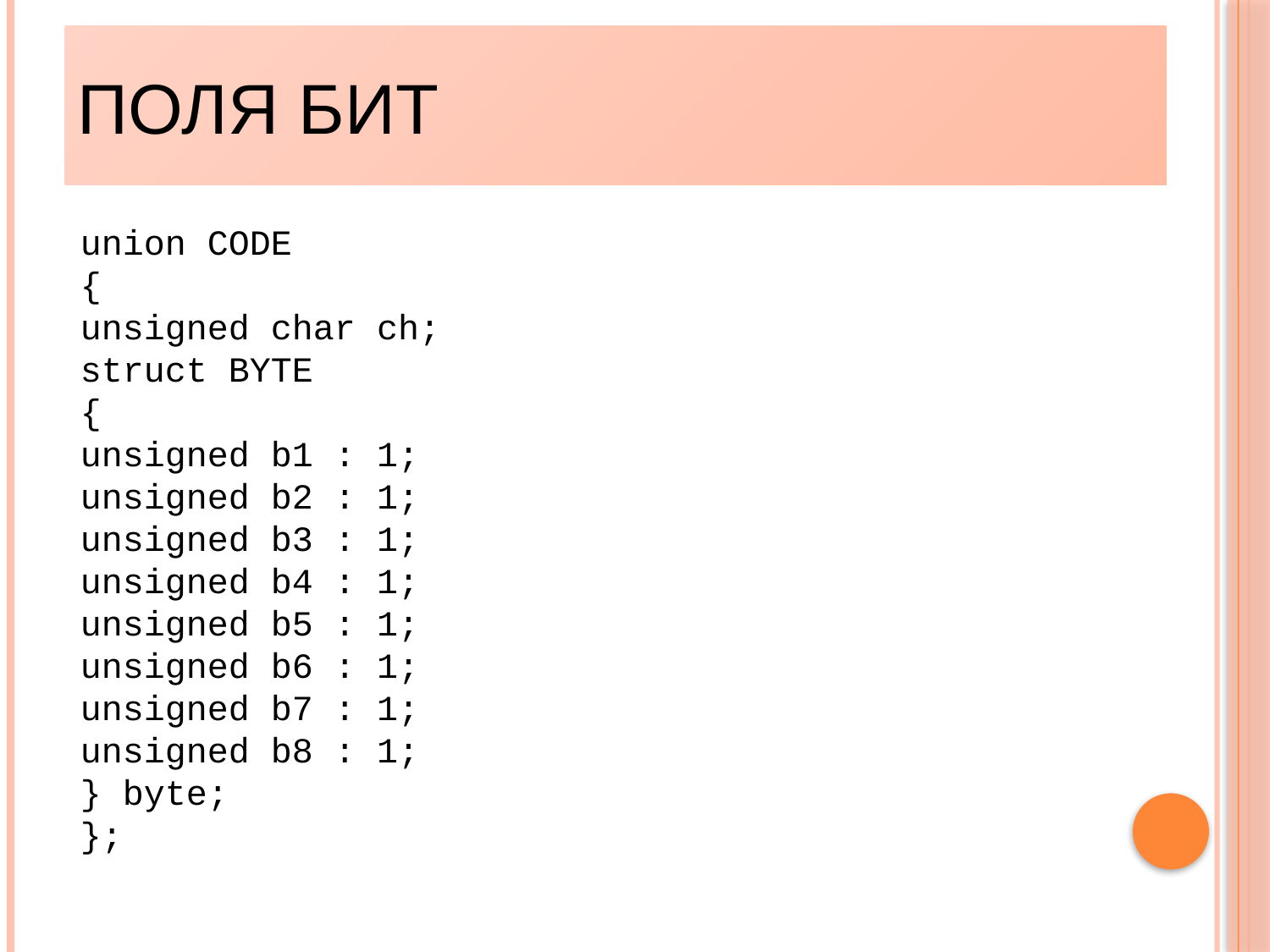

Поля бит
41
union CODE
{
unsigned char ch;
struct BYTE
{
unsigned b1 : 1;
unsigned b2 : 1;
unsigned b3 : 1;
unsigned b4 : 1;
unsigned b5 : 1;
unsigned b6 : 1;
unsigned b7 : 1;
unsigned b8 : 1;
} byte;
};